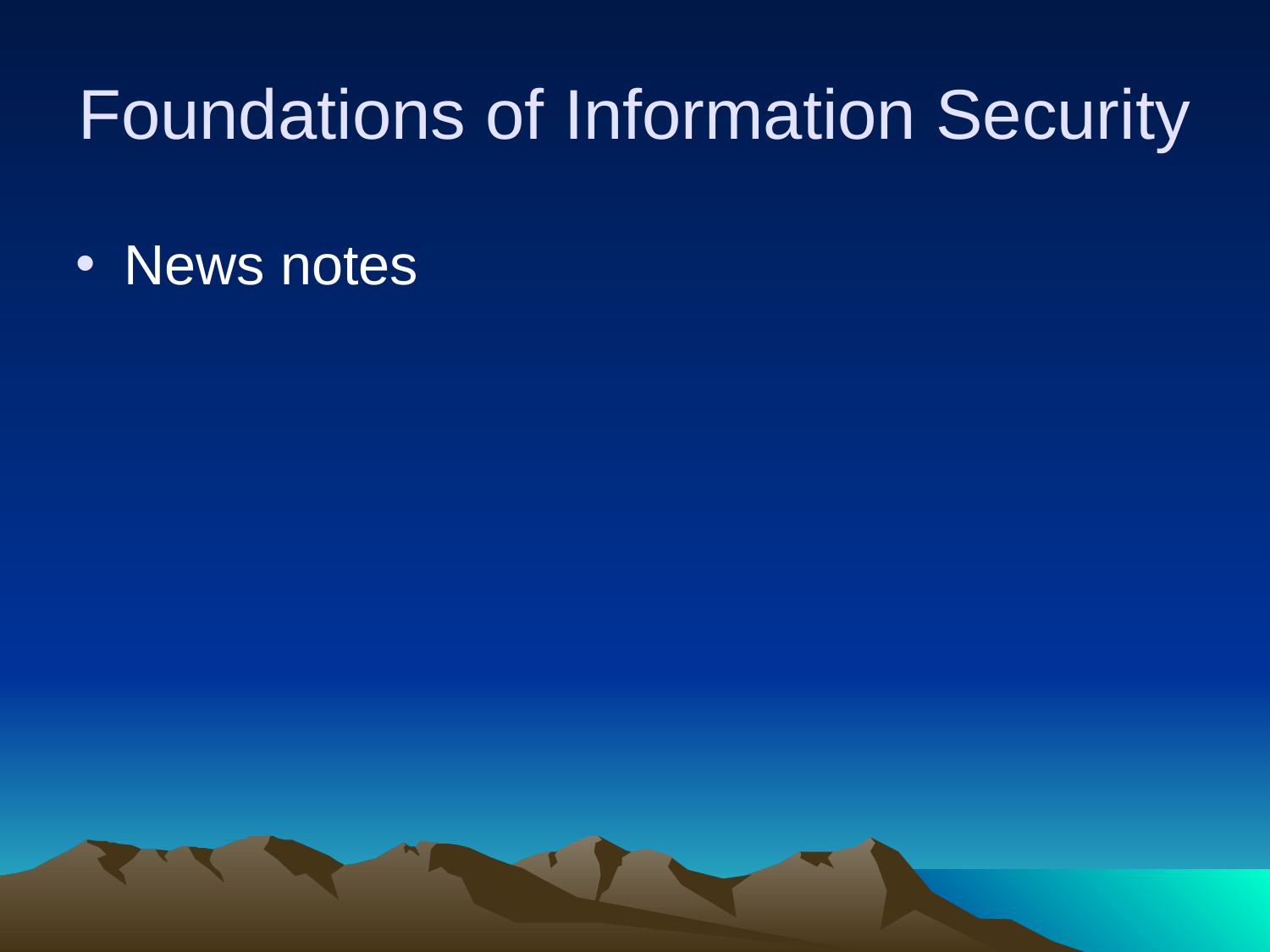

# Foundations of Information Security
News notes